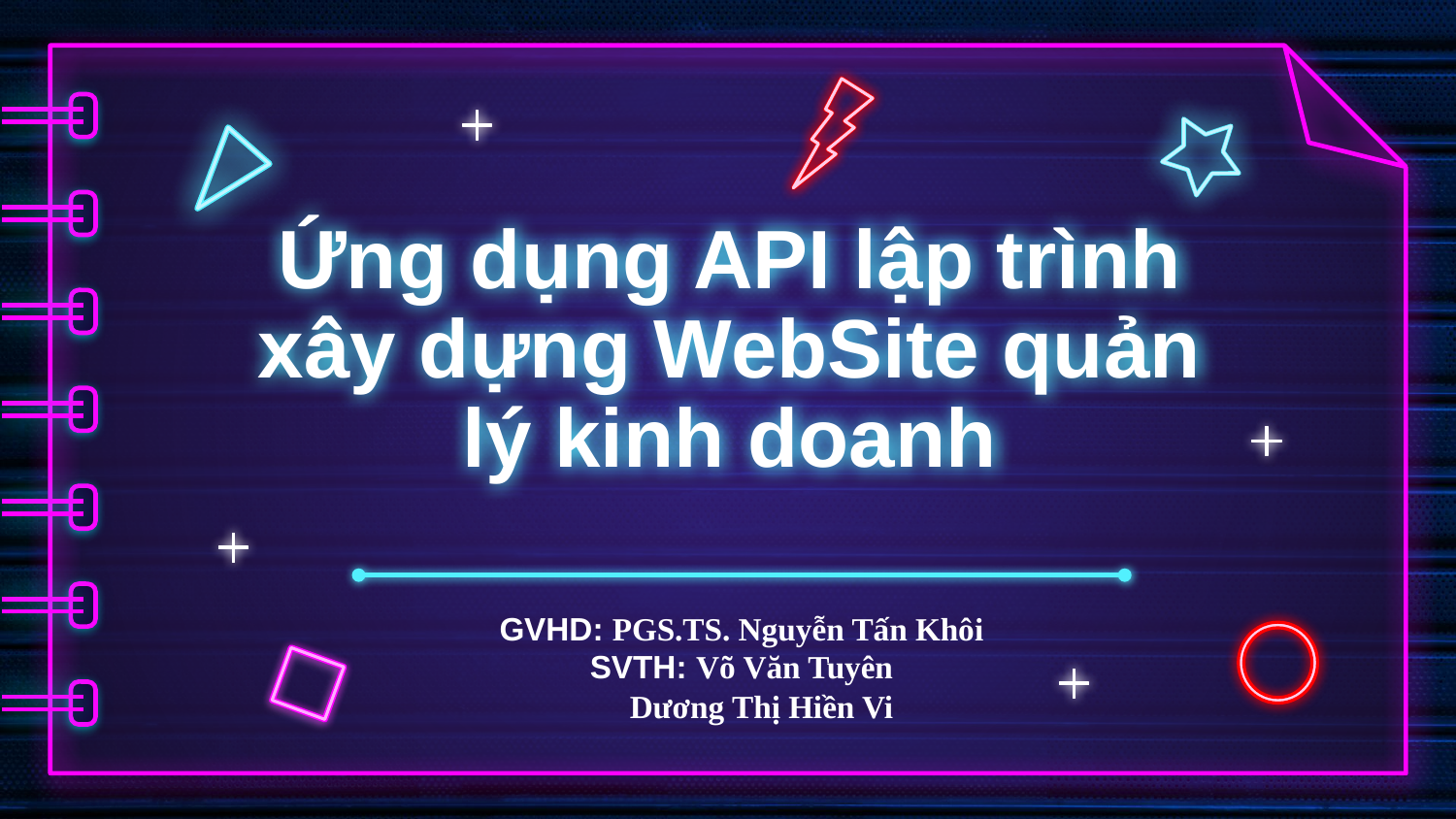

# Ứng dụng API lập trình xây dựng WebSite quản lý kinh doanh

GVHD: PGS.TS. Nguyễn Tấn Khôi
SVTH: Võ Văn Tuyên
     Dương Thị Hiền Vi